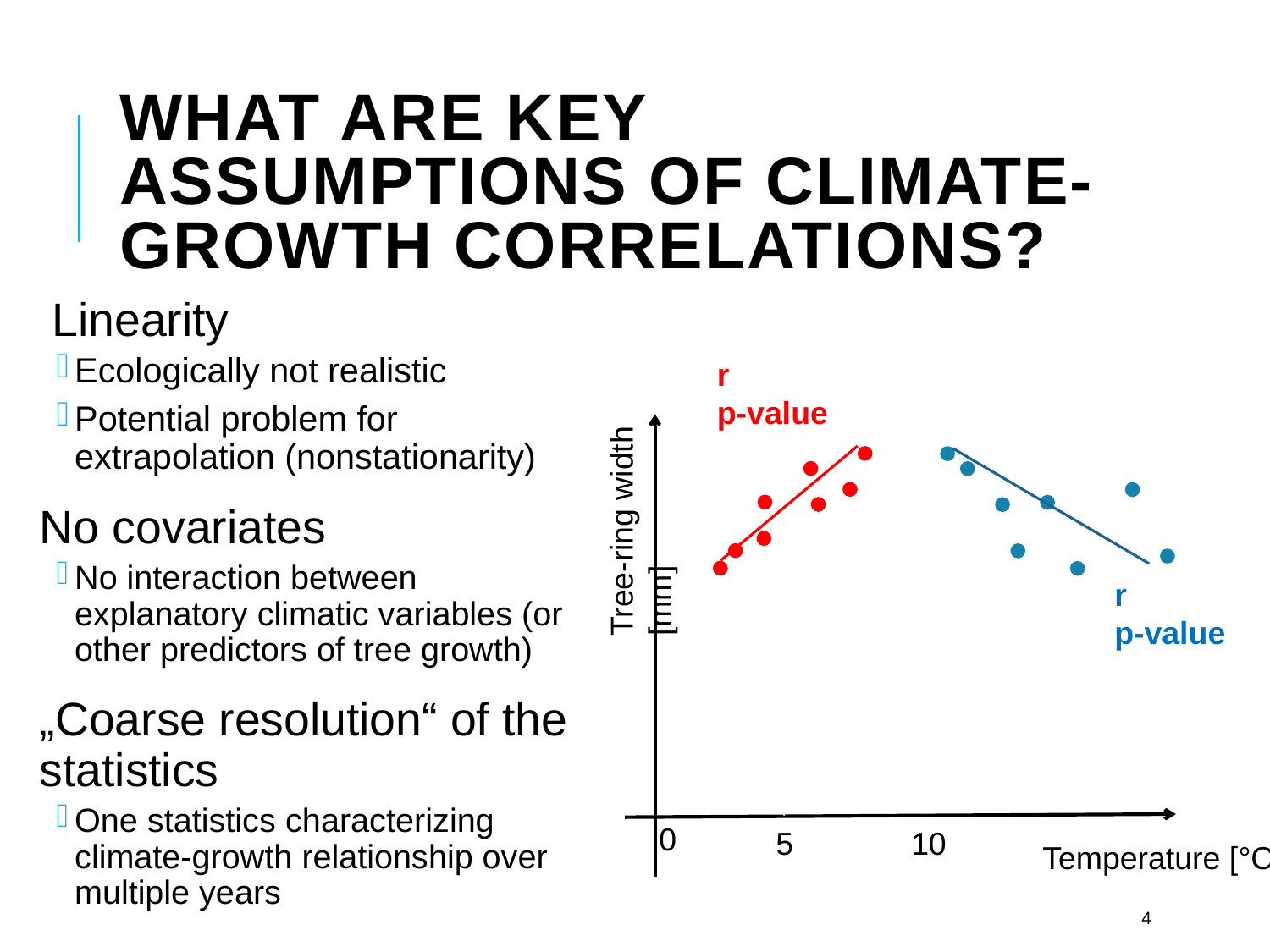

# What are key assumptions of climate-growth correlations?
Linearity
Ecologically not realistic
Potential problem for extrapolation (nonstationarity)
No covariates
No interaction between explanatory climatic variables (or other predictors of tree growth)
„Coarse resolution“ of the statistics
One statistics characterizing climate-growth relationship over multiple years
r
p-value

Tree-ring width [mm]

r
p-value
0
5
10
Temperature [°C]
4